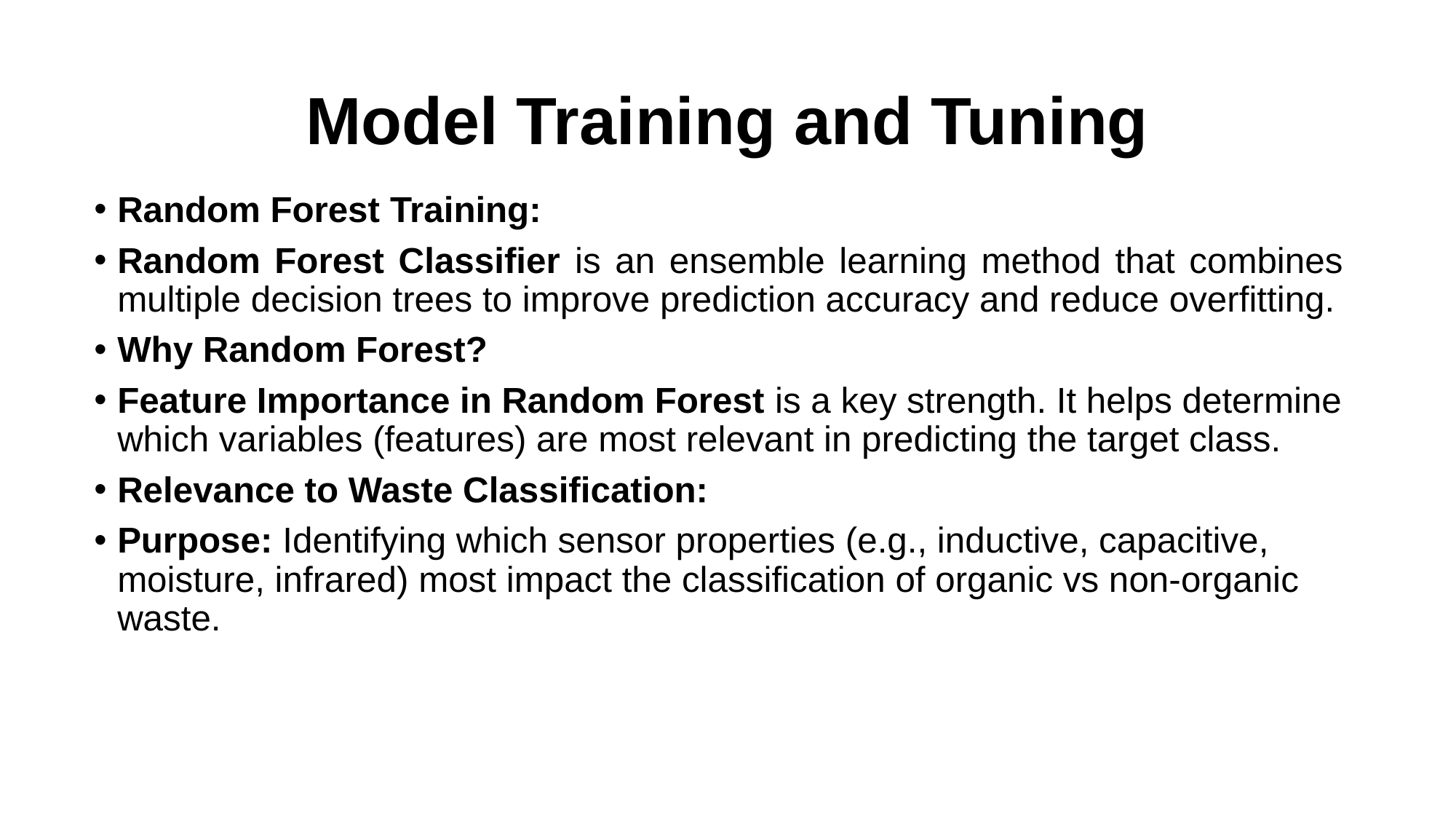

# Model Training and Tuning
Random Forest Training:
Random Forest Classifier is an ensemble learning method that combines multiple decision trees to improve prediction accuracy and reduce overfitting.
Why Random Forest?
Feature Importance in Random Forest is a key strength. It helps determine which variables (features) are most relevant in predicting the target class.
Relevance to Waste Classification:
Purpose: Identifying which sensor properties (e.g., inductive, capacitive, moisture, infrared) most impact the classification of organic vs non-organic waste.